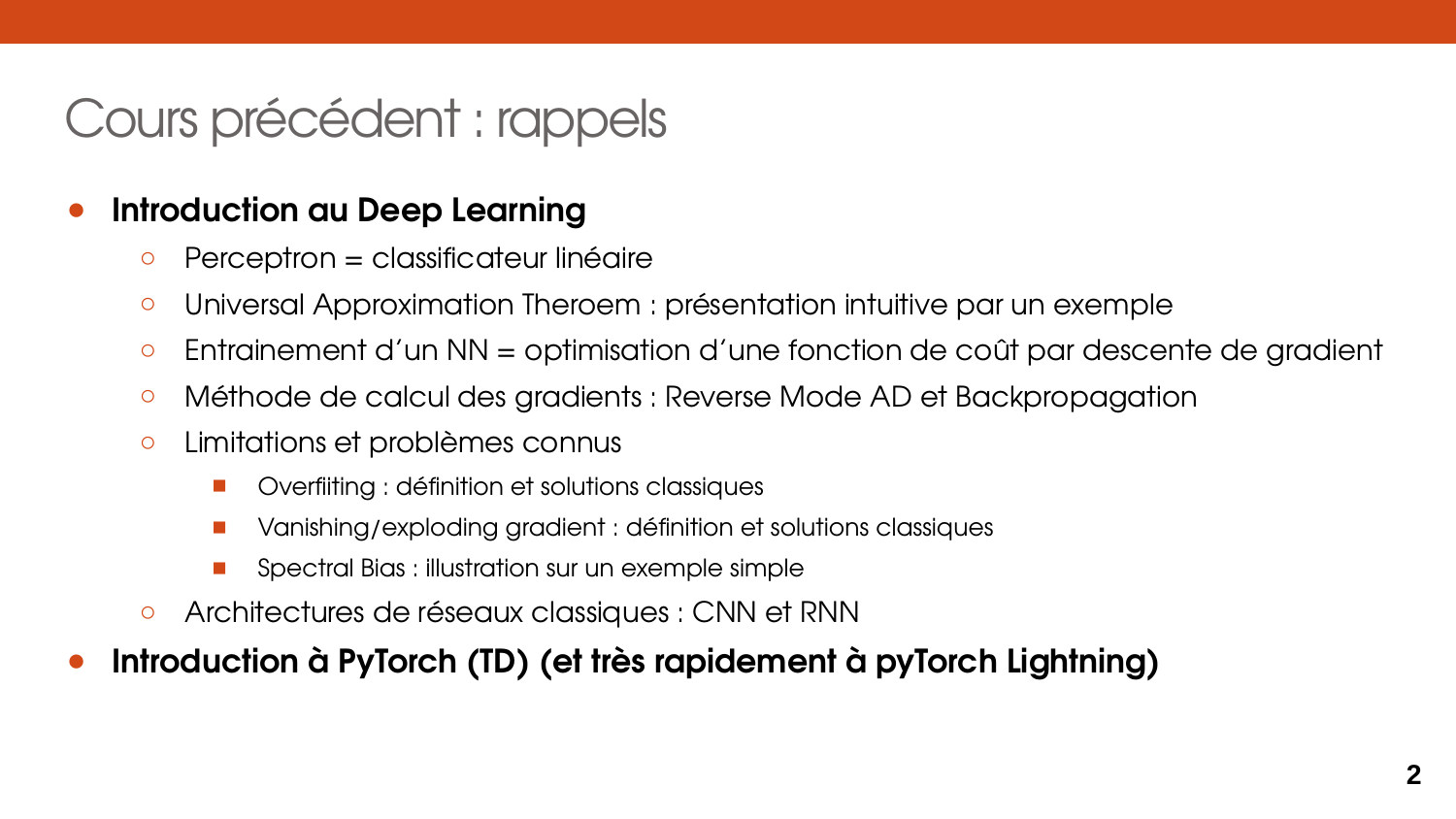

# Cours précédent : rappels
Introduction au Deep Learning
Perceptron = classificateur linéaire
Universal Approximation Theroem : présentation intuitive par un exemple
Entrainement d’un NN = optimisation d’une fonction de coût par descente de gradient
Méthode de calcul des gradients : Reverse Mode AD et Backpropagation
Limitations et problèmes connus
Overfiiting : définition et solutions classiques
Vanishing/exploding gradient : définition et solutions classiques
Spectral Bias : illustration sur un exemple simple
Architectures de réseaux classiques : CNN et RNN
Introduction à PyTorch (TD) (et très rapidement à pyTorch Lightning)
2